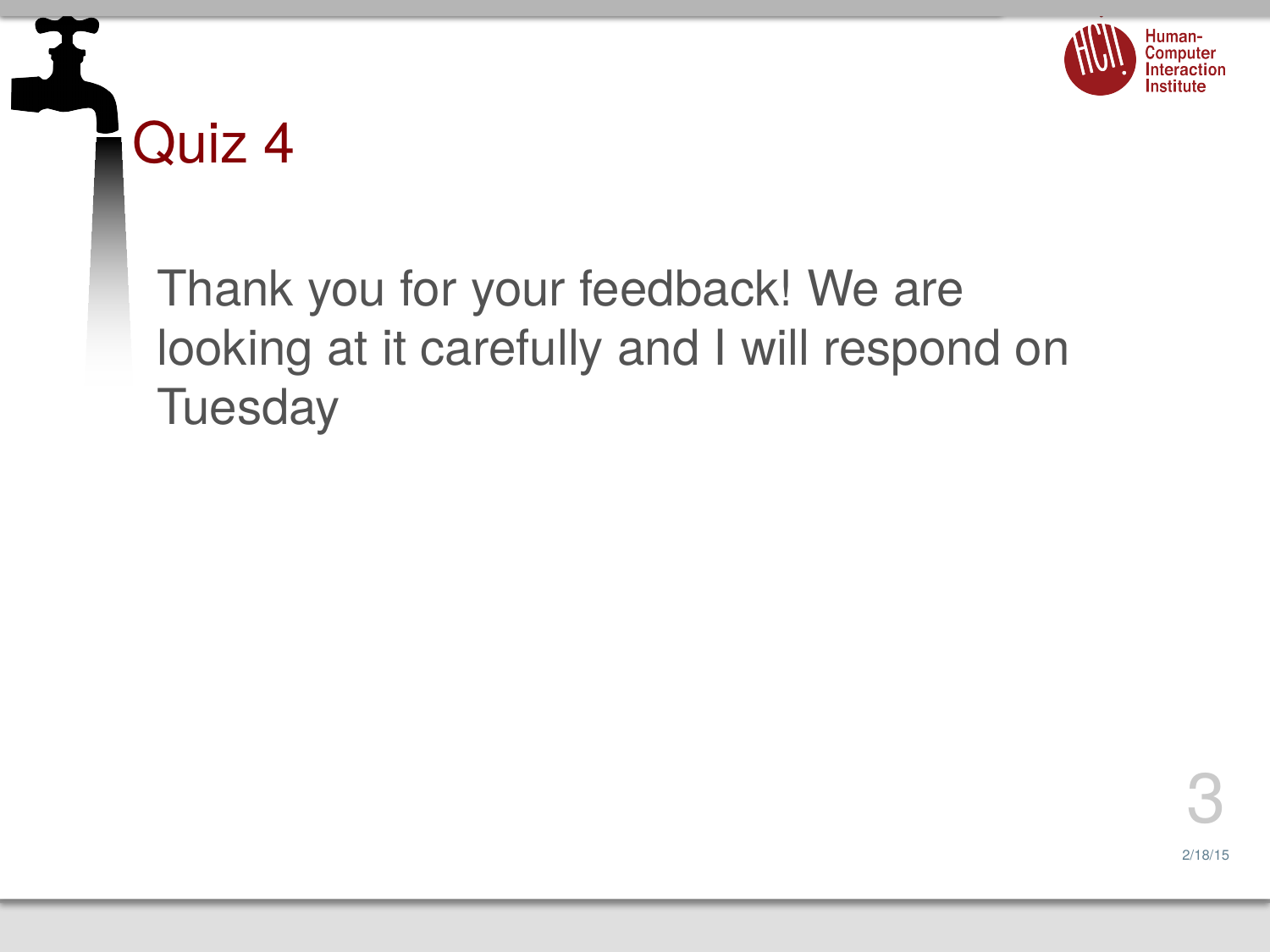

# Quiz 4
Thank you for your feedback! We are looking at it carefully and I will respond on Tuesday

3
2/18/15